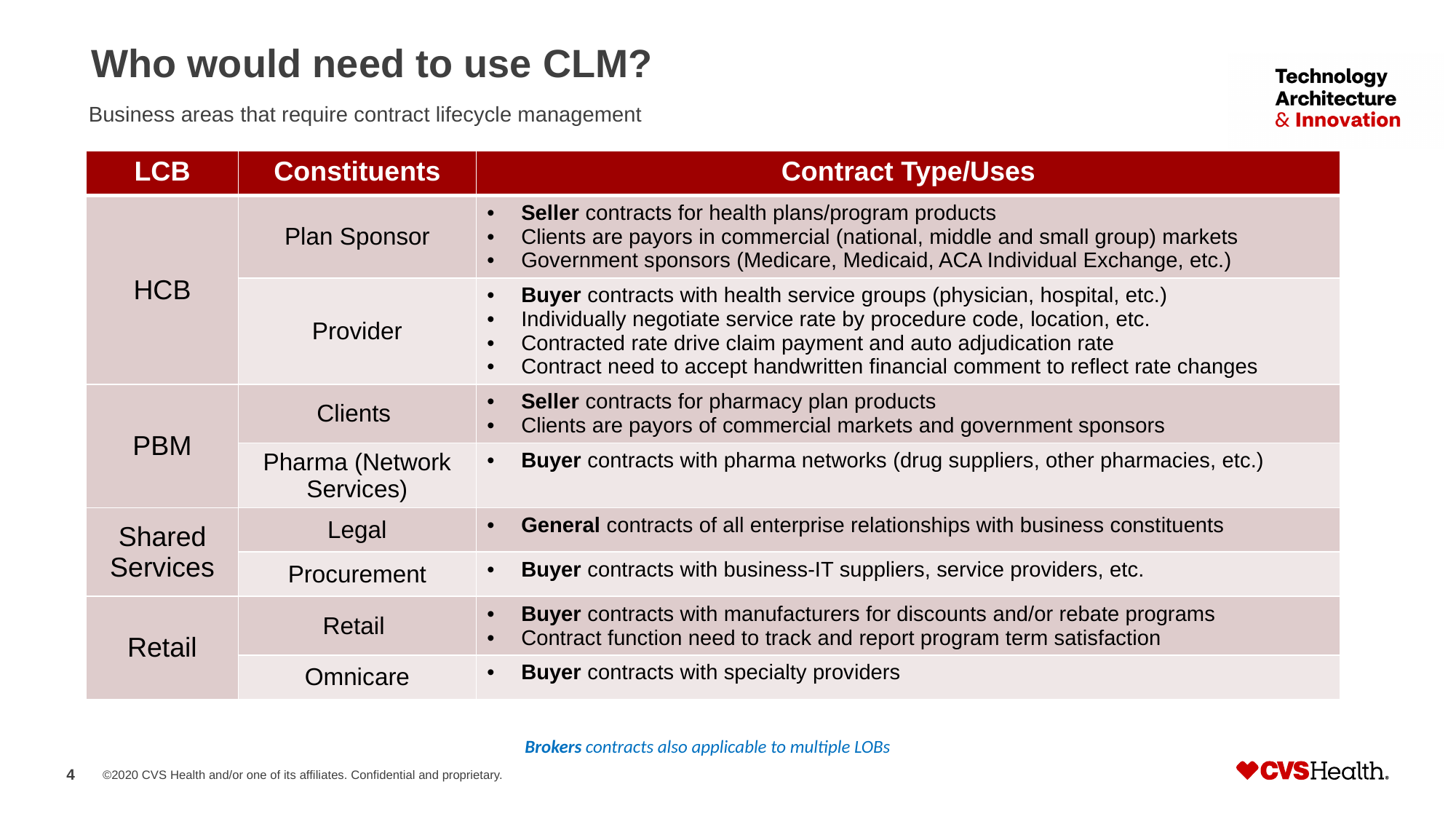

# Who would need to use CLM?
Business areas that require contract lifecycle management
| LCB | Constituents | Contract Type/Uses |
| --- | --- | --- |
| HCB | Plan Sponsor | Seller contracts for health plans/program products Clients are payors in commercial (national, middle and small group) markets Government sponsors (Medicare, Medicaid, ACA Individual Exchange, etc.) |
|  | Provider | Buyer contracts with health service groups (physician, hospital, etc.) Individually negotiate service rate by procedure code, location, etc. Contracted rate drive claim payment and auto adjudication rate Contract need to accept handwritten financial comment to reflect rate changes |
| PBM | Clients | Seller contracts for pharmacy plan products Clients are payors of commercial markets and government sponsors |
|  | Pharma (Network Services) | Buyer contracts with pharma networks (drug suppliers, other pharmacies, etc.) |
| Shared Services | Legal | General contracts of all enterprise relationships with business constituents |
|  | Procurement | Buyer contracts with business-IT suppliers, service providers, etc. |
| Retail | Retail | Buyer contracts with manufacturers for discounts and/or rebate programs Contract function need to track and report program term satisfaction |
|  | Omnicare | Buyer contracts with specialty providers |
Brokers contracts also applicable to multiple LOBs